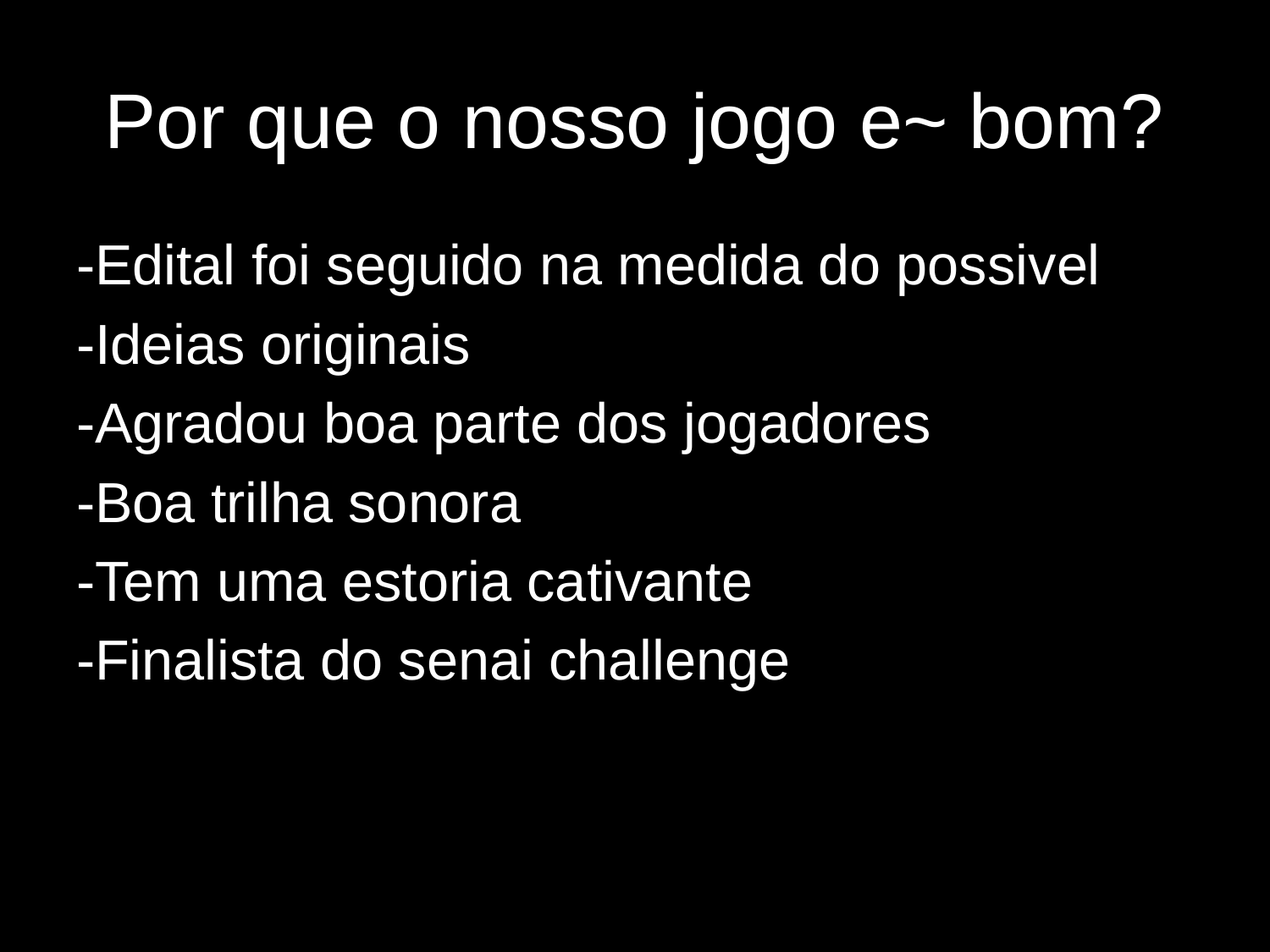

# Por que o nosso jogo e~ bom?
-Edital foi seguido na medida do possivel
-Ideias originais
-Agradou boa parte dos jogadores
-Boa trilha sonora
-Tem uma estoria cativante
-Finalista do senai challenge